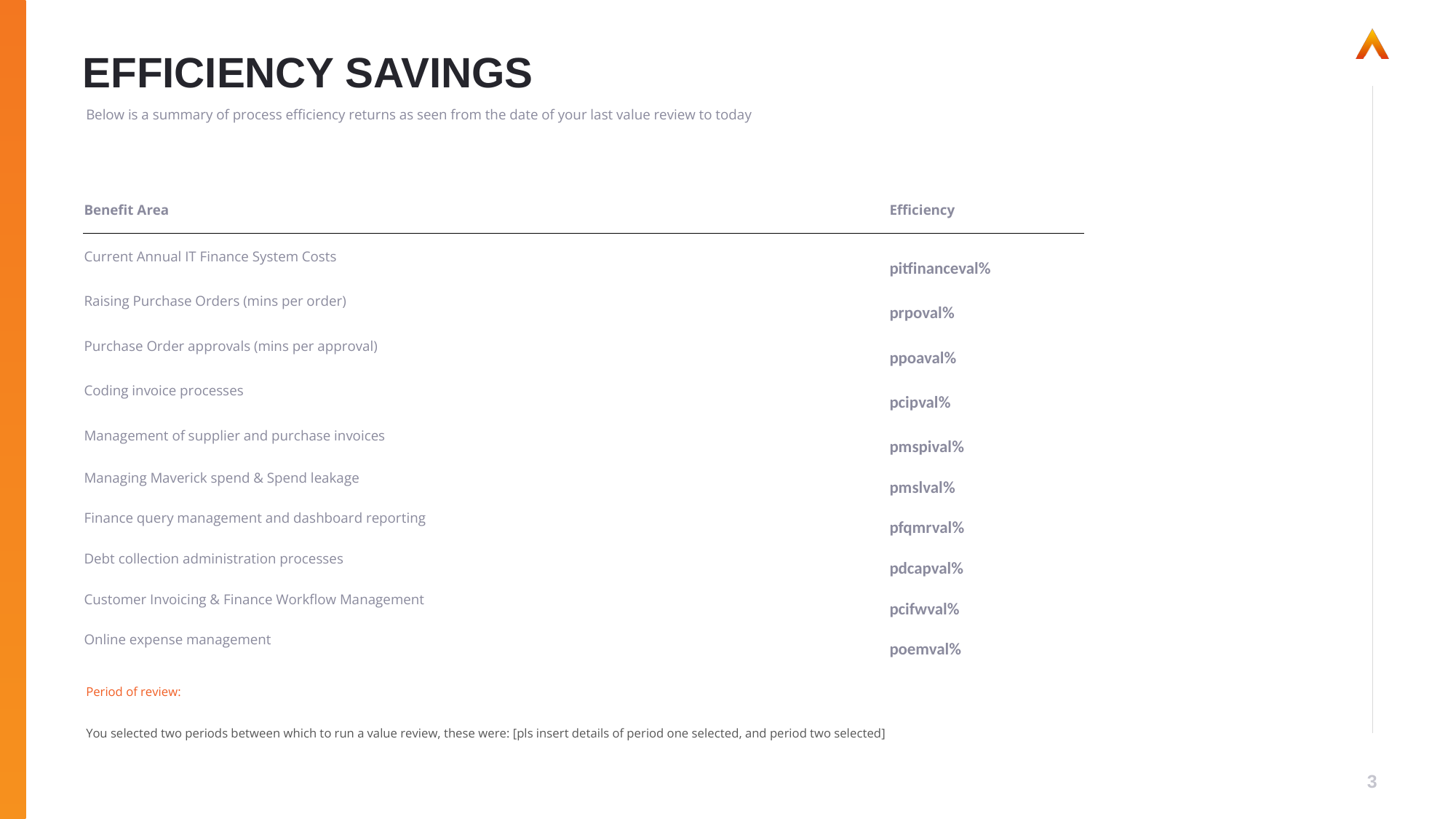

# EFFICIENCY SAVINGS
Below is a summary of process efficiency returns as seen from the date of your last value review to today
| Benefit Area | Efficiency |
| --- | --- |
| Current Annual IT Finance System Costs | pitfinanceval% |
| Raising Purchase Orders (mins per order) | prpoval% |
| Purchase Order approvals (mins per approval) | ppoaval% |
| Coding invoice processes | pcipval% |
| Management of supplier and purchase invoices | pmspival% |
| Managing Maverick spend & Spend leakage | pmslval% |
| Finance query management and dashboard reporting | pfqmrval% |
| Debt collection administration processes | pdcapval% |
| Customer Invoicing & Finance Workflow Management | pcifwval% |
| Online expense management | poemval% |
Period of review:
You selected two periods between which to run a value review, these were: [pls insert details of period one selected, and period two selected]
3